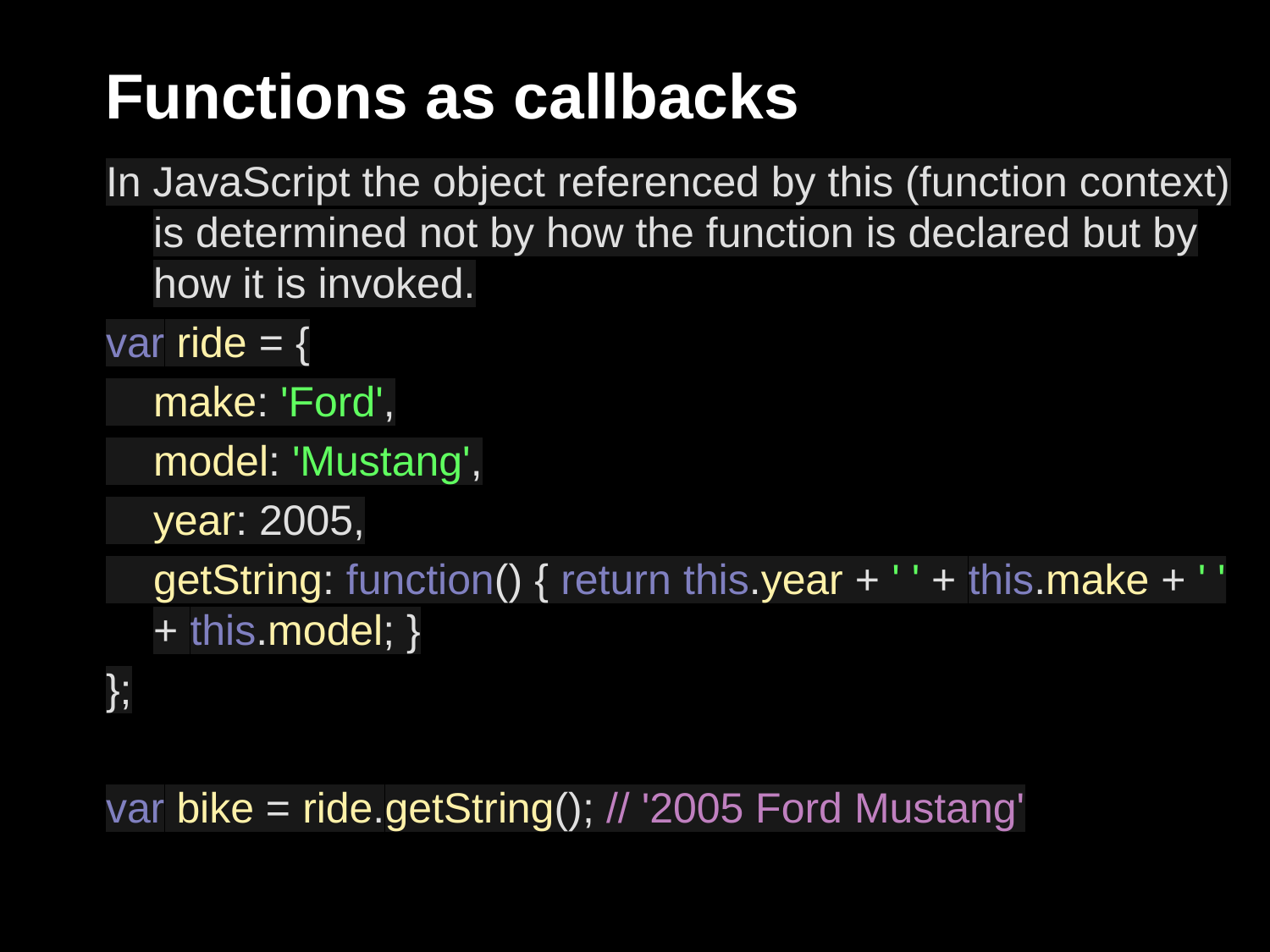

# Functions as callbacks
In JavaScript the object referenced by this (function context) is determined not by how the function is declared but by how it is invoked.
var ride = {
    make: 'Ford',
    model: 'Mustang',
    year: 2005,
    getString: function() { return this.year + ' ' + this.make + ' ' + this.model; }
};

var bike = ride.getString(); // '2005 Ford Mustang'